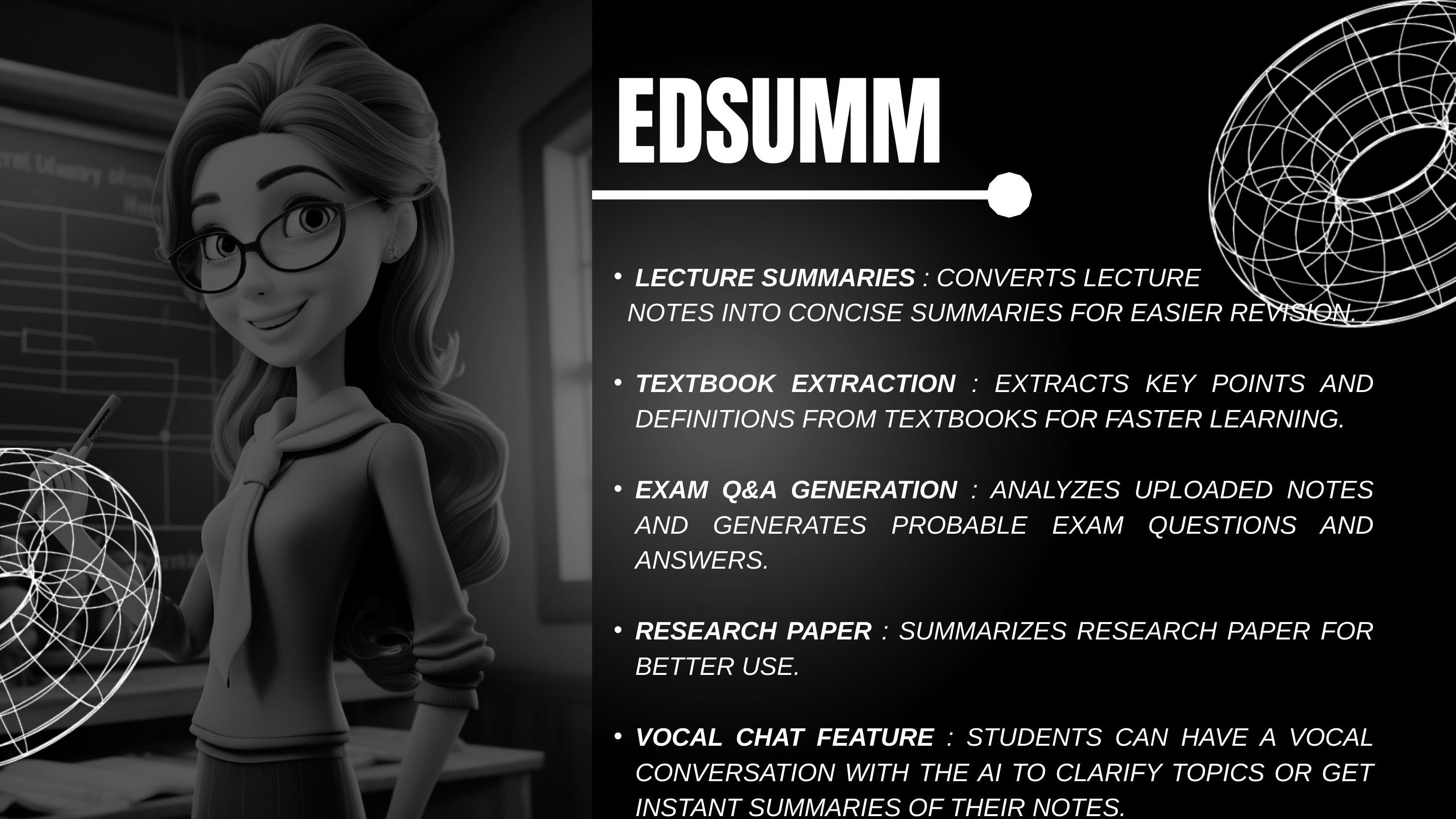

EDSUMM

LECTURE SUMMARIES : CONVERTS LECTURE
     NOTES INTO CONCISE SUMMARIES FOR EASIER REVISION.

TEXTBOOK EXTRACTION : EXTRACTS KEY POINTS AND DEFINITIONS FROM TEXTBOOKS FOR FASTER LEARNING.

EXAM Q&A GENERATION : ANALYZES UPLOADED NOTES AND GENERATES PROBABLE EXAM QUESTIONS AND ANSWERS.

RESEARCH PAPER : SUMMARIZES RESEARCH PAPER FOR BETTER USE.

VOCAL CHAT FEATURE : STUDENTS CAN HAVE A VOCAL CONVERSATION WITH THE AI TO CLARIFY TOPICS OR GET INSTANT SUMMARIES OF THEIR NOTES.